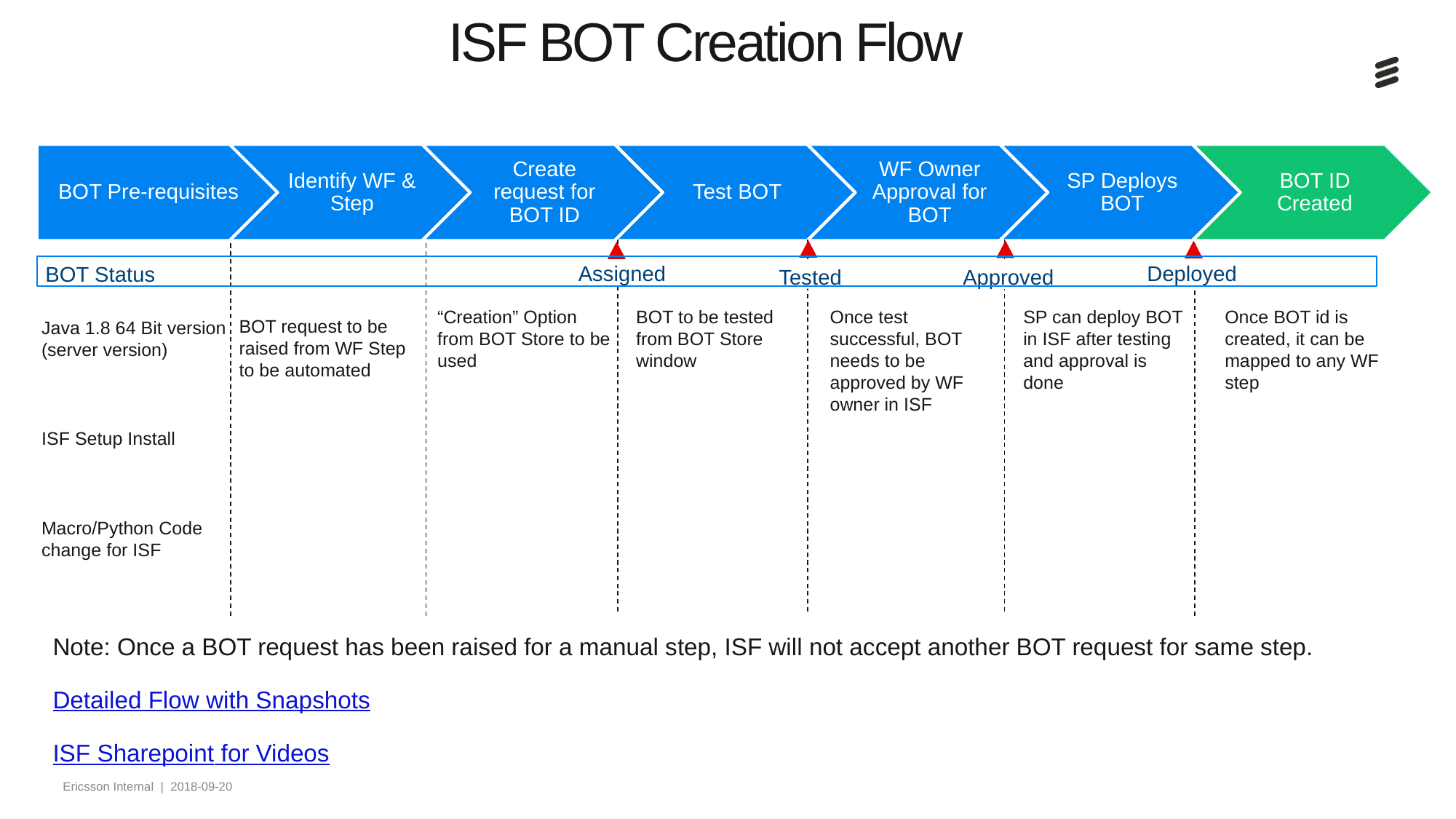

# ISF BOT Creation Flow
BOT Pre-requisites
Identify WF & Step
Create request for BOT ID
Test BOT
WF Owner Approval for BOT
SP Deploys BOT
BOT ID Created

Assigned
Deployed

BOT Status
Tested
Approved
“Creation” Option from BOT Store to be used
BOT to be tested from BOT Store window
Once test successful, BOT needs to be approved by WF owner in ISF
SP can deploy BOT in ISF after testing and approval is done
Once BOT id is created, it can be mapped to any WF step
BOT request to be raised from WF Step to be automated
Java 1.8 64 Bit version (server version)

ISF Setup Install

Macro/Python Code change for ISF
Note: Once a BOT request has been raised for a manual step, ISF will not accept another BOT request for same step.
Detailed Flow with Snapshots
ISF Sharepoint for Videos